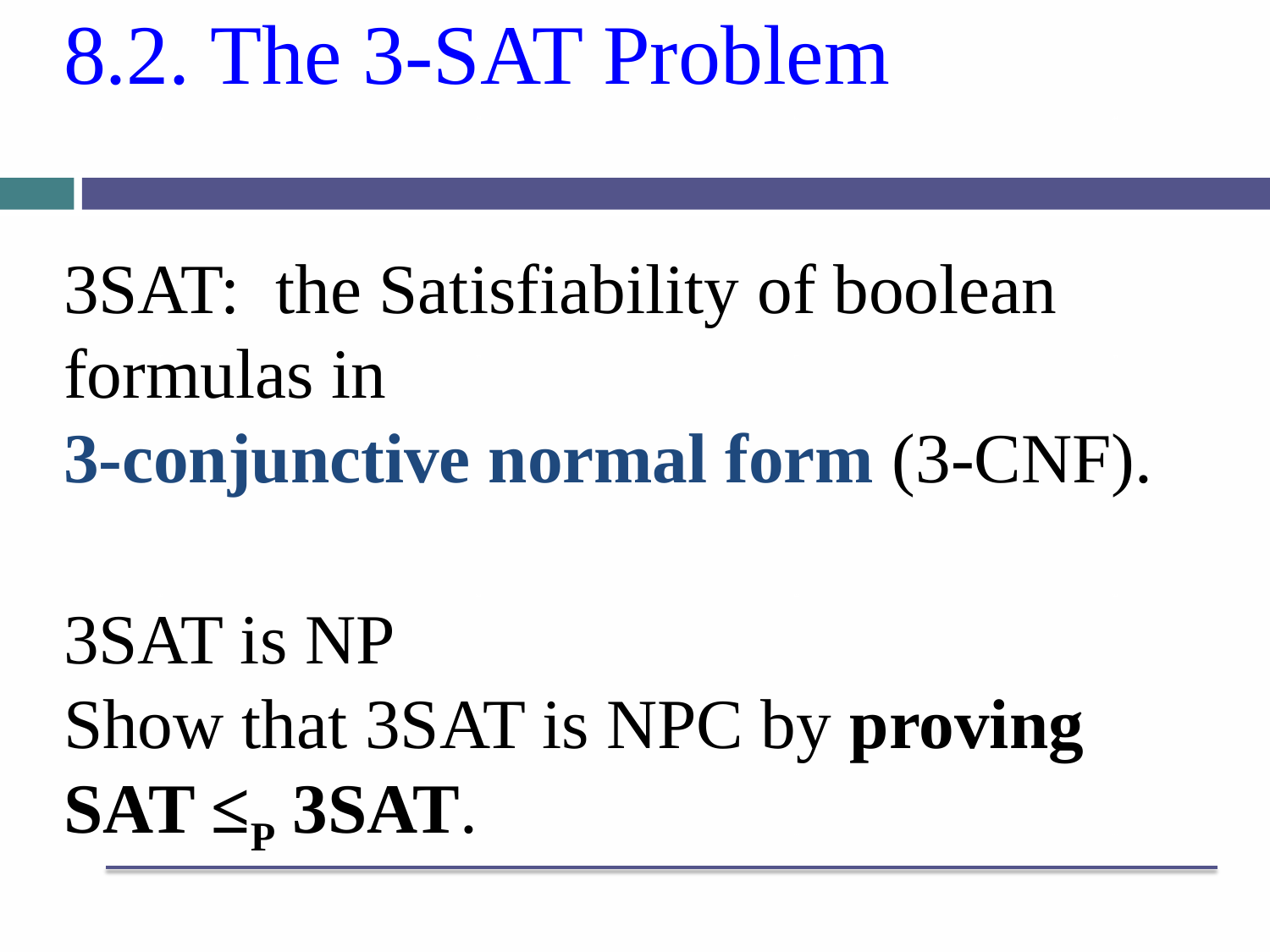

# 8.2. The 3-SAT Problem
3SAT:  the Satisfiability of boolean formulas in
3-conjunctive normal form (3-CNF).

3SAT is NP
Show that 3SAT is NPC by proving SAT ≤P 3SAT.